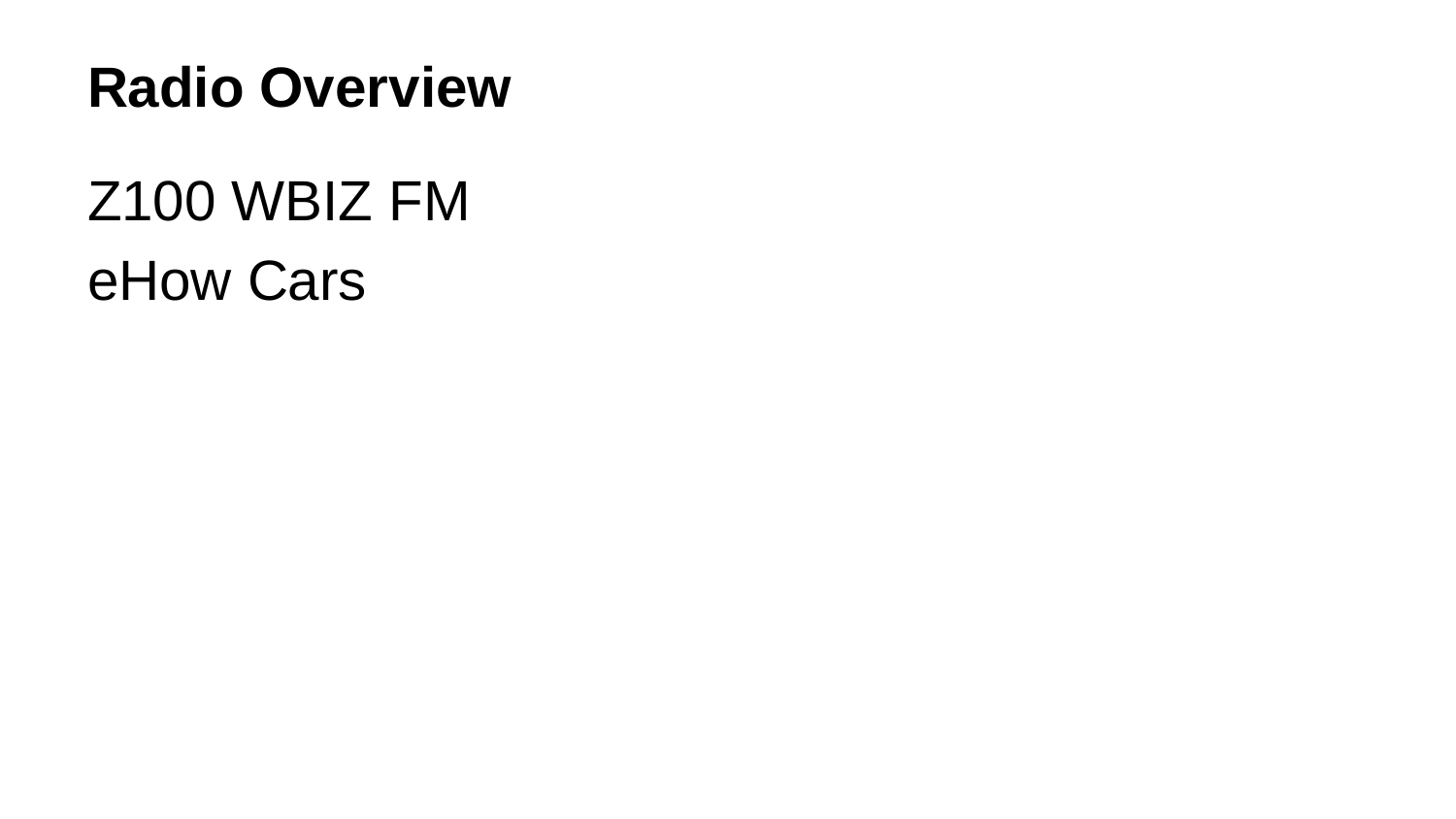

# Radio Overview
Z100 WBIZ FM
eHow Cars